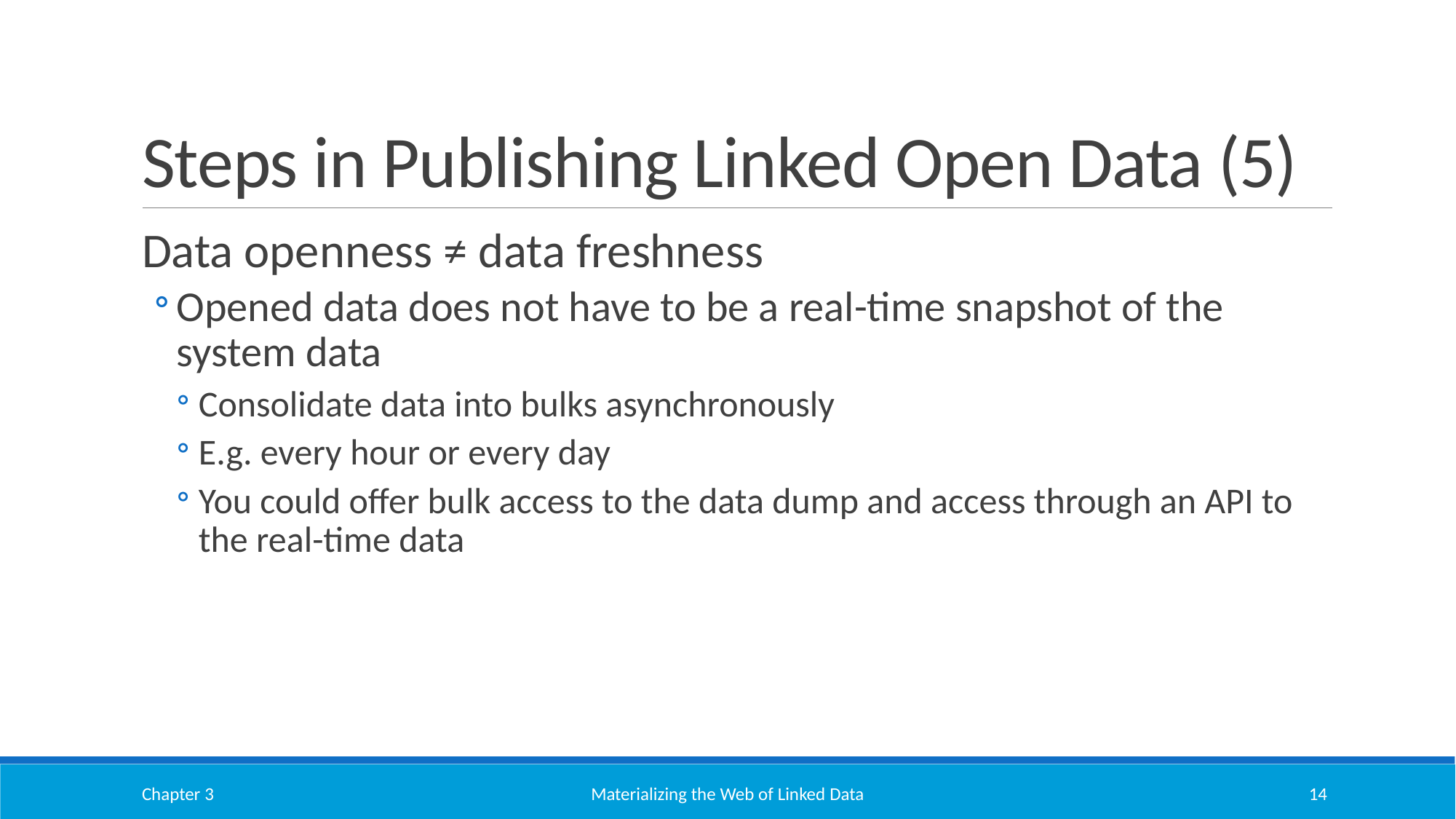

# Steps in Publishing Linked Open Data (5)
Data openness ≠ data freshness
Opened data does not have to be a real-time snapshot of the system data
Consolidate data into bulks asynchronously
E.g. every hour or every day
You could offer bulk access to the data dump and access through an API to the real-time data
Chapter 3
Materializing the Web of Linked Data
14